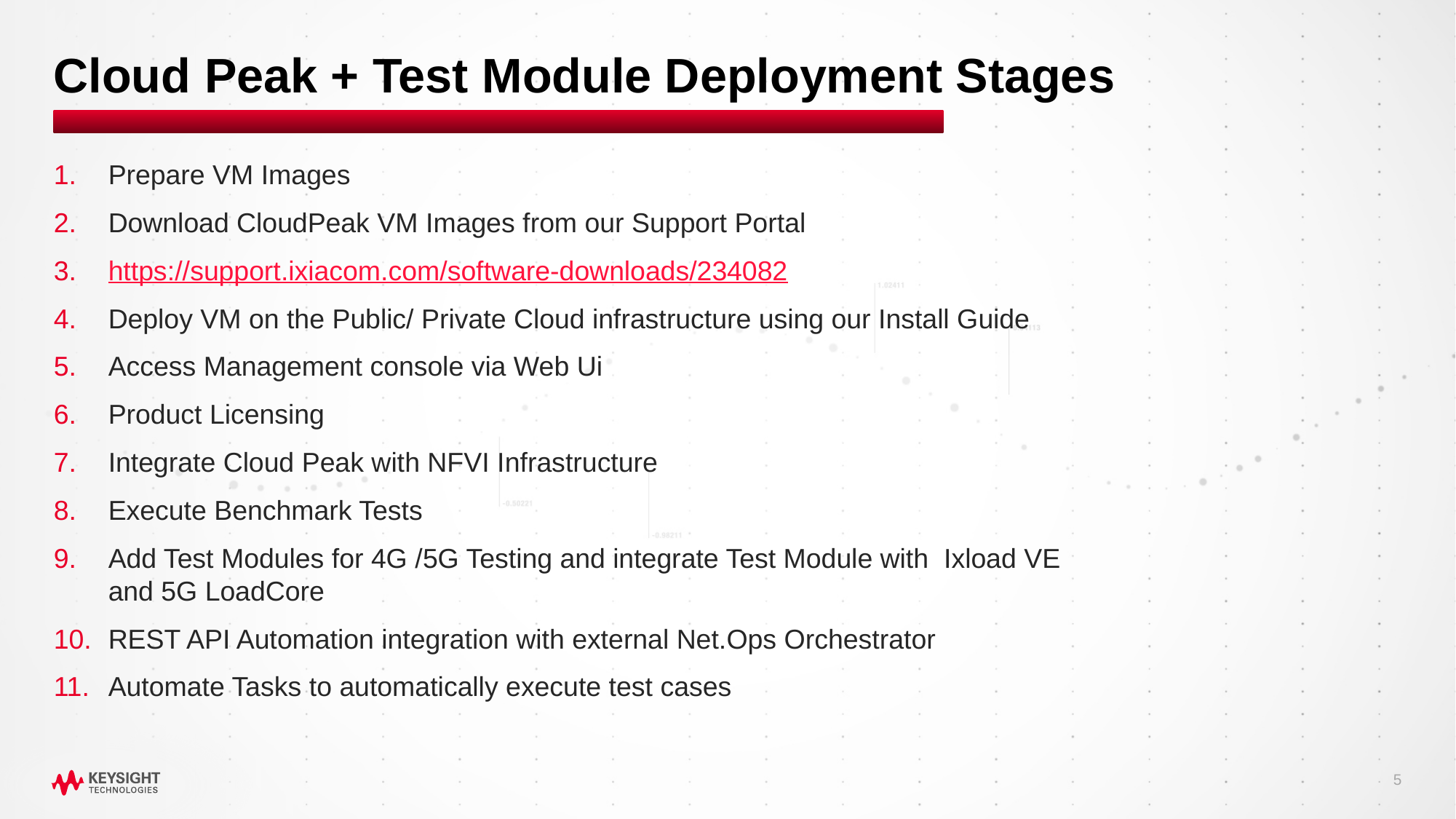

# Cloud Peak + Test Module Deployment Stages

Prepare VM Images
Download CloudPeak VM Images from our Support Portal
https://support.ixiacom.com/software-downloads/234082
Deploy VM on the Public/ Private Cloud infrastructure using our Install Guide
Access Management console via Web Ui
Product Licensing
Integrate Cloud Peak with NFVI Infrastructure
Execute Benchmark Tests
Add Test Modules for 4G /5G Testing and integrate Test Module with  Ixload VE and 5G LoadCore
REST API Automation integration with external Net.Ops Orchestrator
Automate Tasks to automatically execute test cases